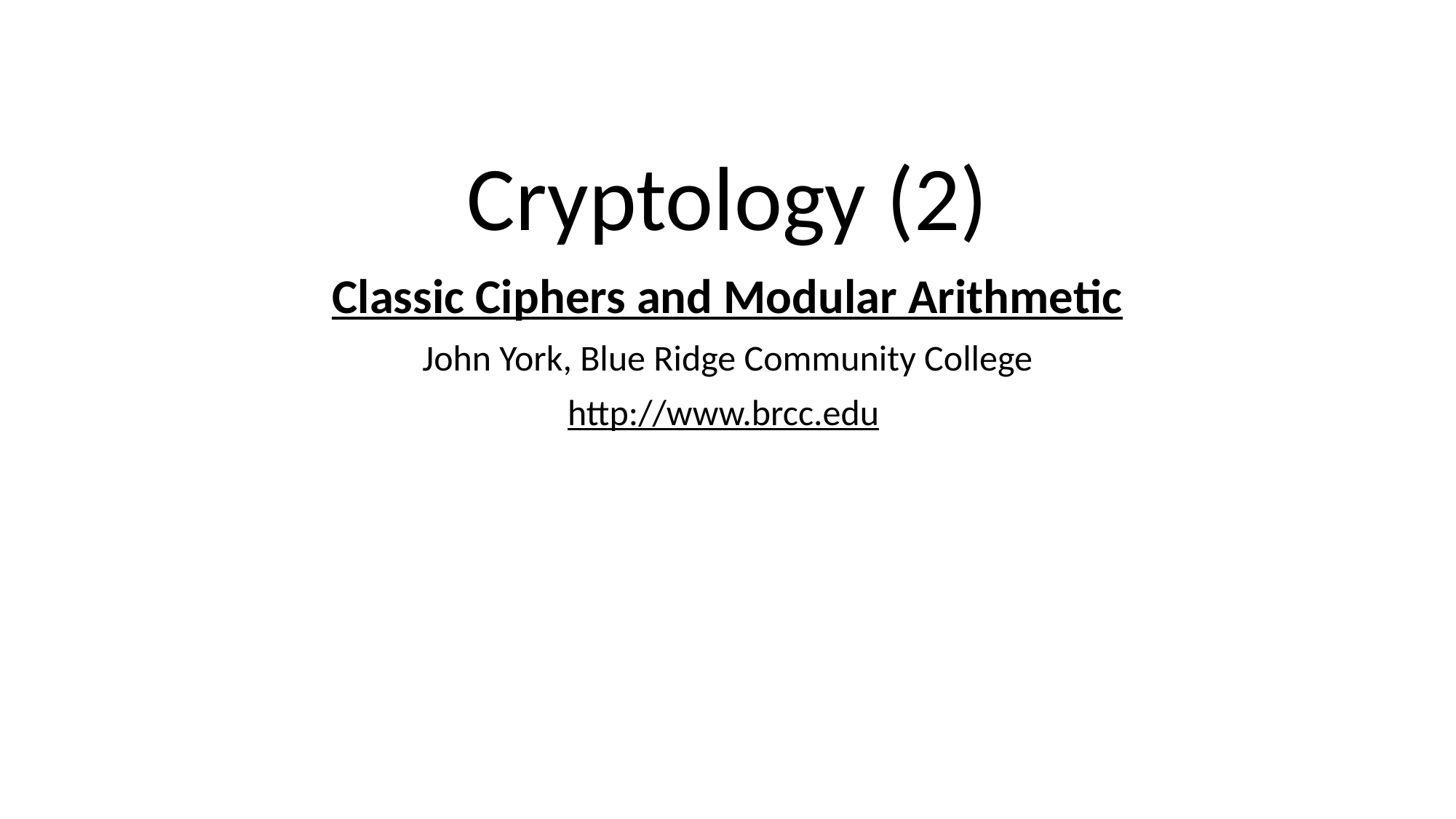

# Cryptology (2)
Classic Ciphers and Modular Arithmetic
John York, Blue Ridge Community College
http://www.brcc.edu